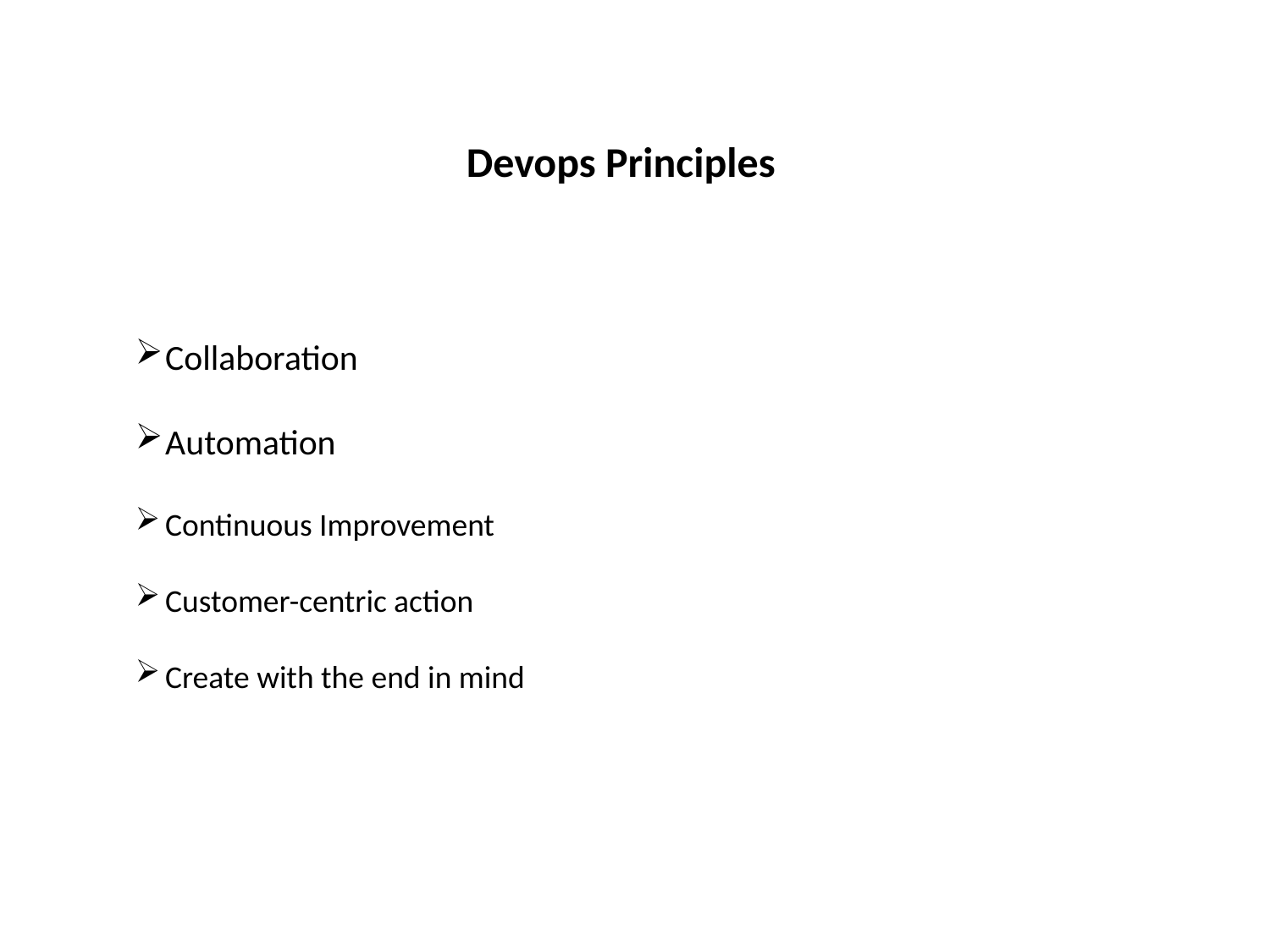

Devops Principles

Collaboration

Automation

Continuous Improvement

Customer-centric action

Create with the end in mind